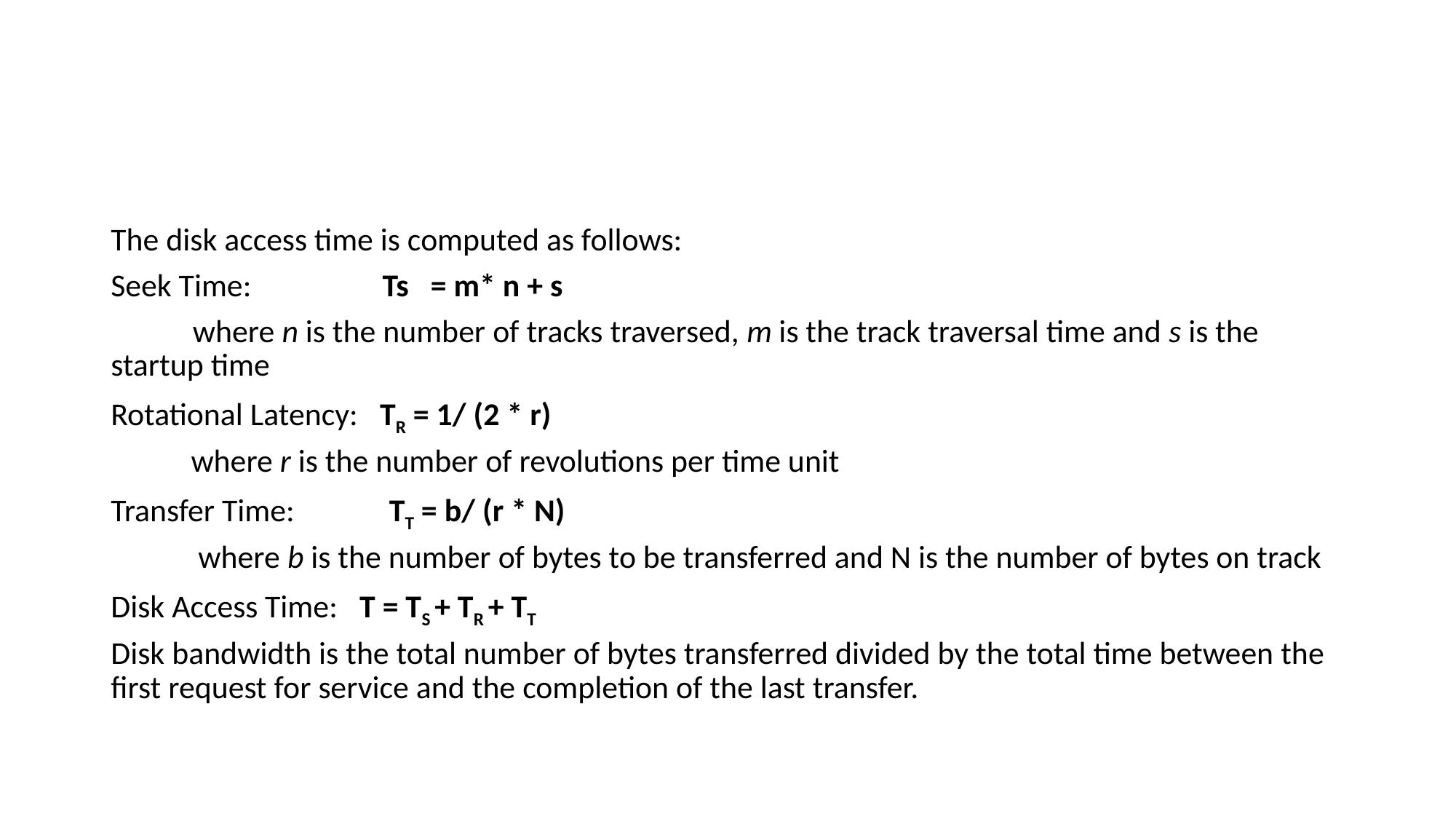

#
The disk access time is computed as follows:
Seek Time:                  Ts   = m* n + s
	where n is the number of tracks traversed, m is the track traversal time and s is the startup time
Rotational Latency:   TR = 1/ (2 * r)
           where r is the number of revolutions per time unit
Transfer Time:             TT = b/ (r * N)
            where b is the number of bytes to be transferred and N is the number of bytes on track
Disk Access Time:   T = TS + TR + TT
Disk bandwidth is the total number of bytes transferred divided by the total time between the first request for service and the completion of the last transfer.